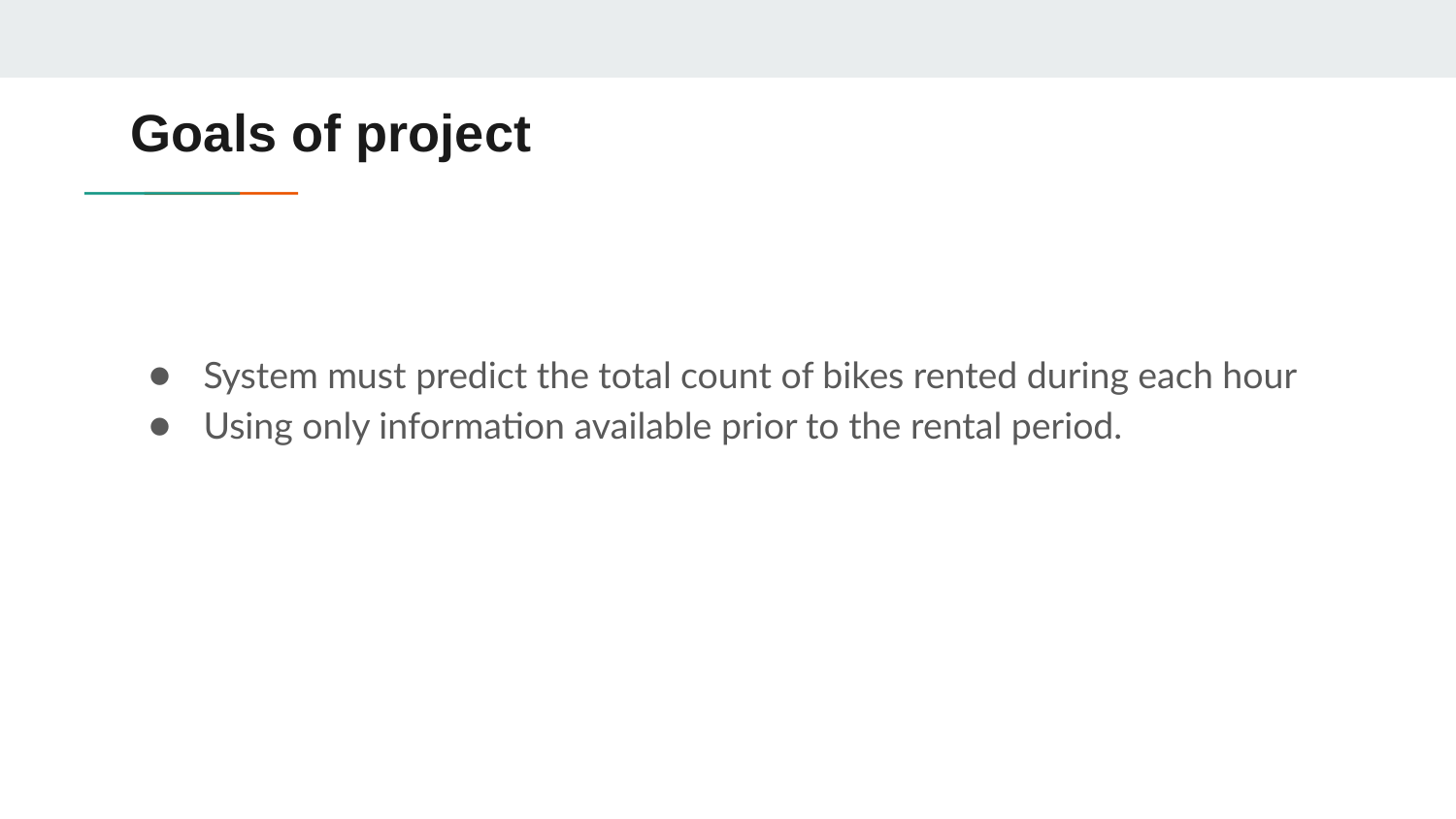

# Goals of project
System must predict the total count of bikes rented during each hour
Using only information available prior to the rental period.